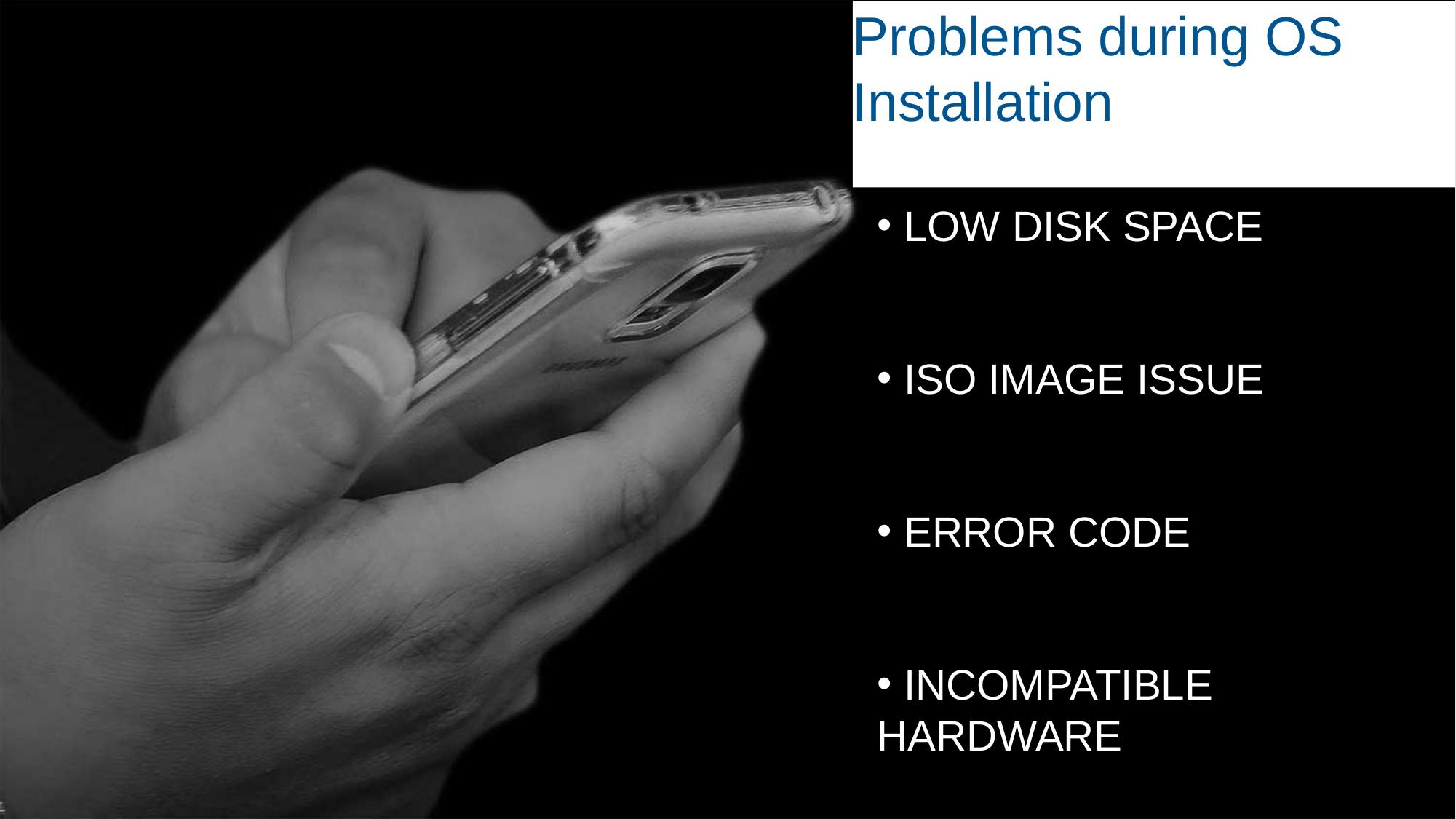

Problems during OS    Installation

 LOW DISK SPACE

 ISO IMAGE ISSUE

 ERROR CODE

 INCOMPATIBLE      HARDWARE